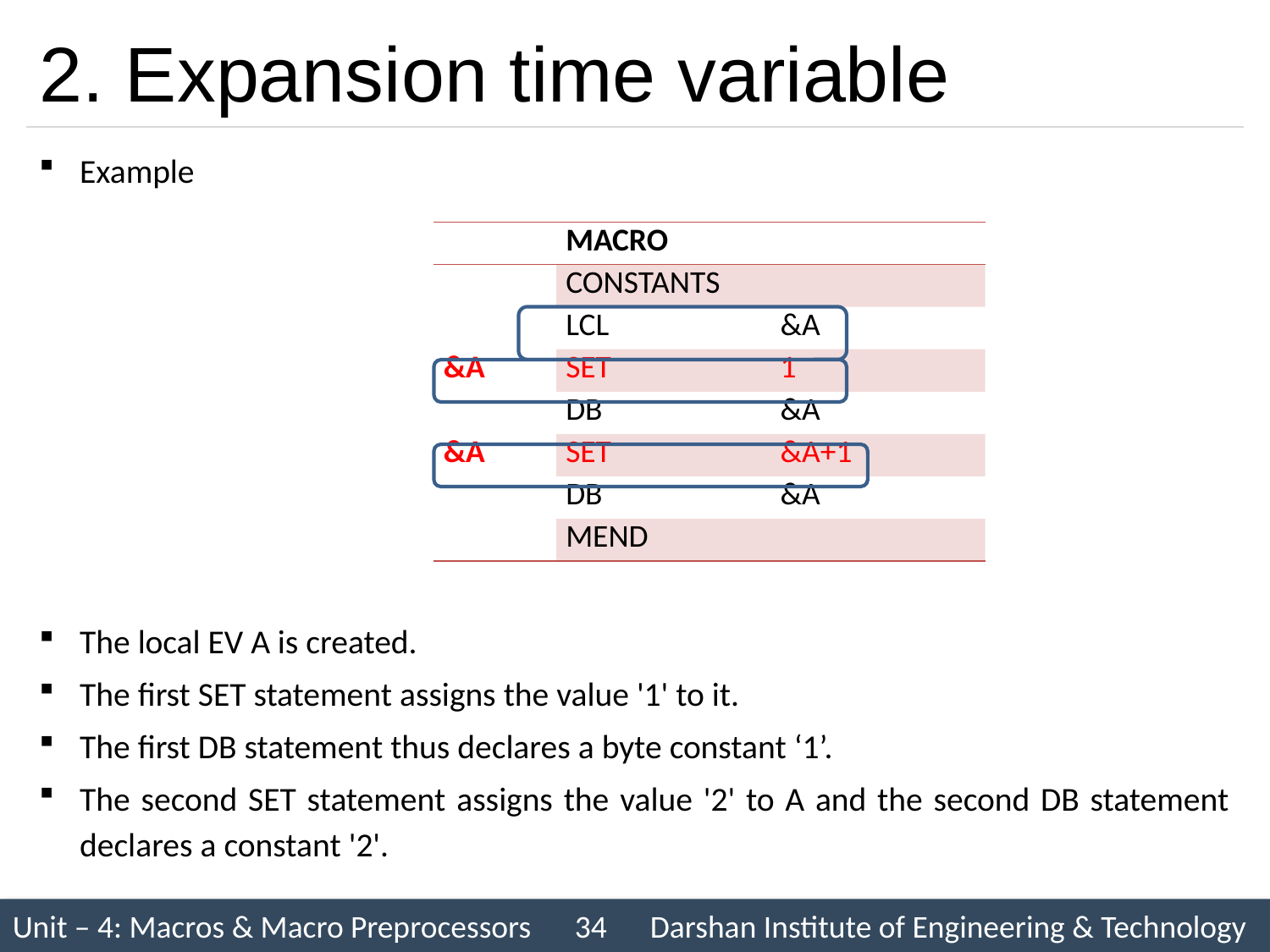

# 2. Expansion time variable
Example

The local EV A is created.
The first SET statement assigns the value '1' to it.
The first DB statement thus declares a byte constant ‘1’.
The second SET statement assigns the value '2' to A and the second DB statement declares a constant '2'.
|  | MACRO |  |
| --- | --- | --- |
|  | CONSTANTS |  |
|  | LCL | &A |
| &A | SET | 1 |
|  | DB | &A |
| &A | SET | &A+1 |
|  | DB | &A |
|  | MEND |  |